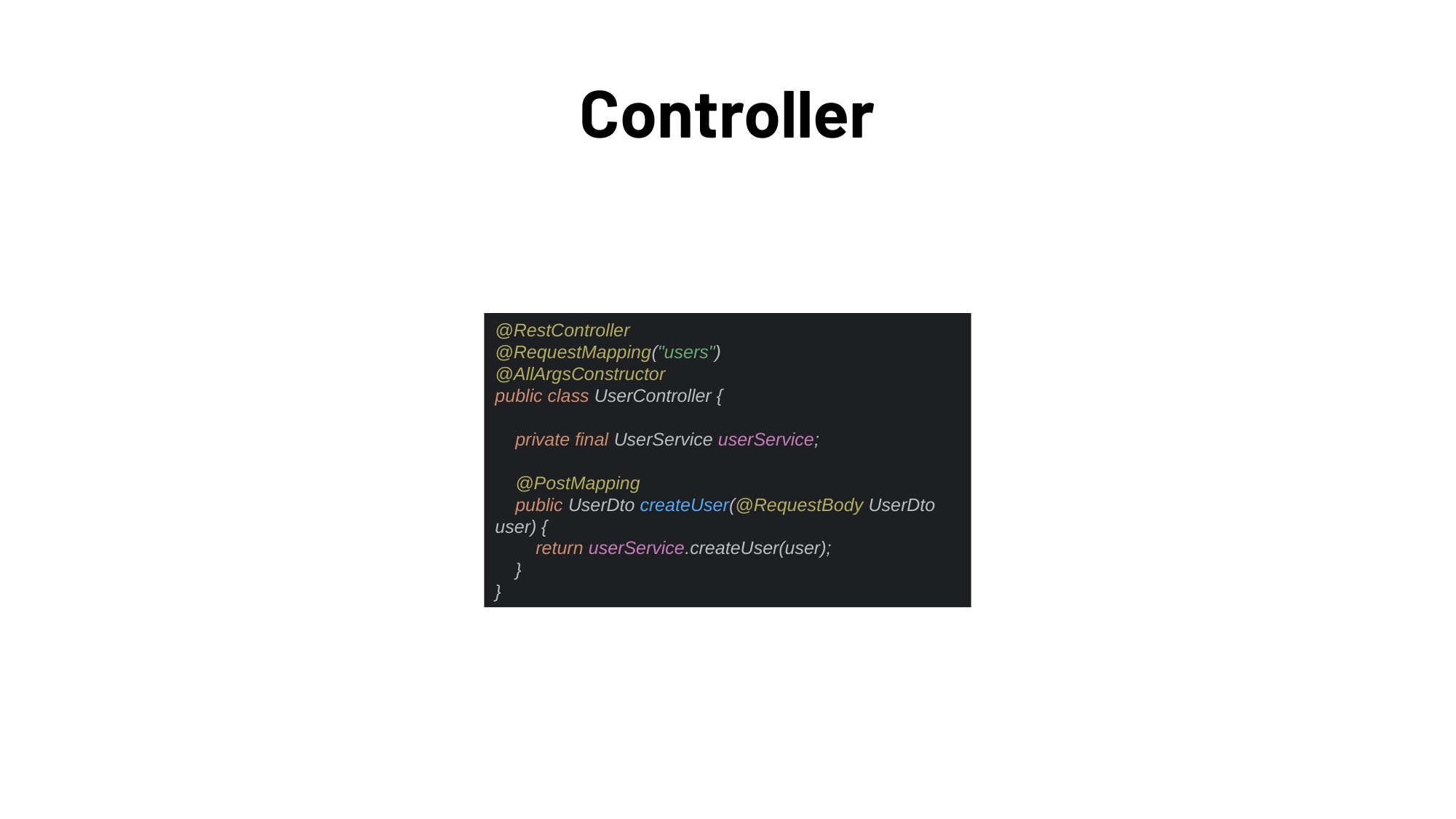

Controller
@RestController
@RequestMapping("users")
@AllArgsConstructor
public class UserController {
    private final UserService userService;
    @PostMapping
    public UserDto createUser(@RequestBody UserDto user) {
        return userService.createUser(user);
    }
}